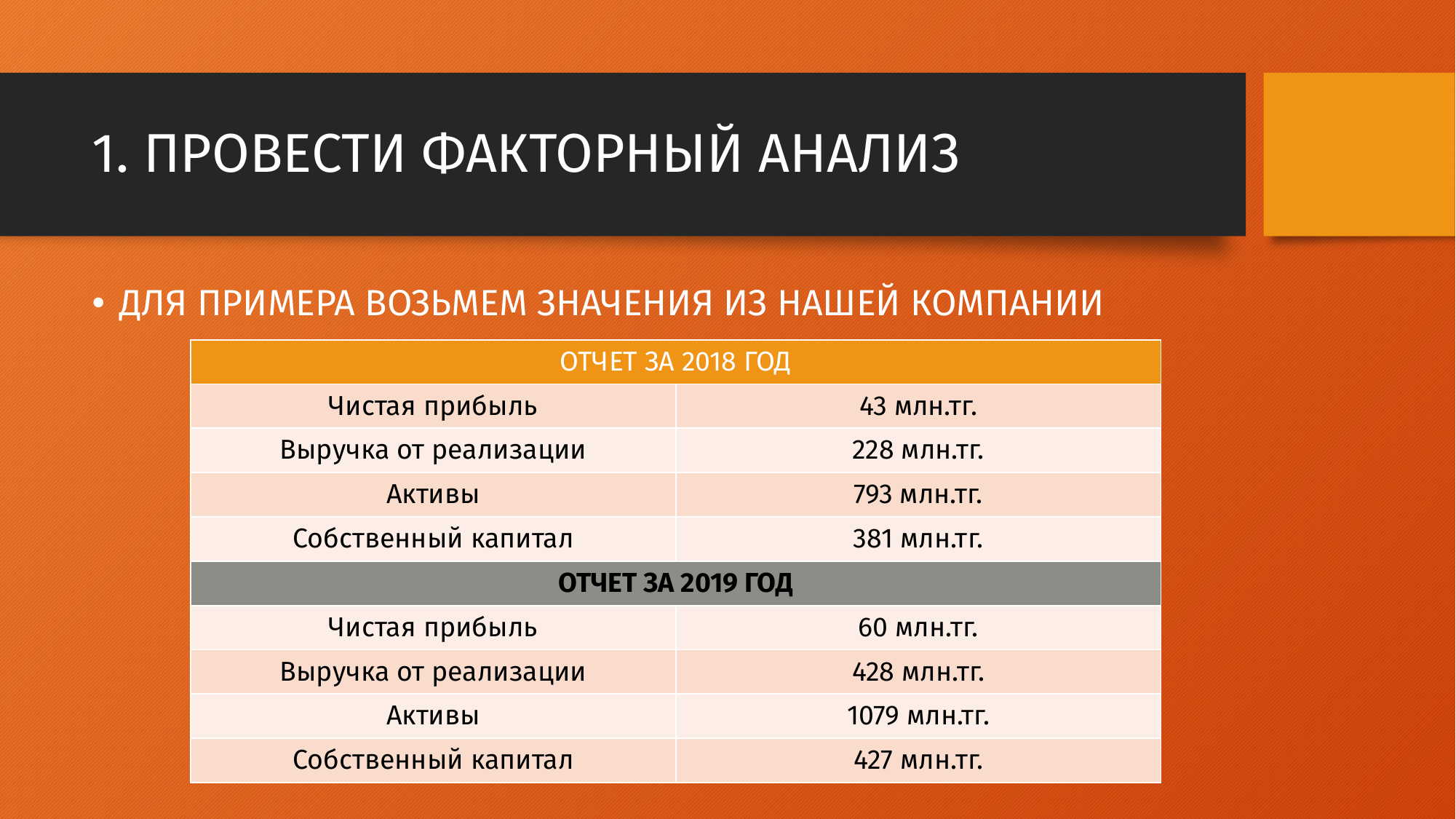

# 1. ПРОВЕСТИ ФАКТОРНЫЙ АНАЛИЗ
ДЛЯ ПРИМЕРА ВОЗЬМЕМ ЗНАЧЕНИЯ ИЗ НАШЕЙ КОМПАНИИ
| ОТЧЕТ ЗА 2018 ГОД |  |
| --- | --- |
| Чистая прибыль | 43 млн.тг. |
| Выручка от реализации | 228 млн.тг. |
| Активы | 793 млн.тг. |
| Собственный капитал | 381 млн.тг. |
| ОТЧЕТ ЗА 2019 ГОД |  |
| Чистая прибыль | 60 млн.тг. |
| Выручка от реализации | 428 млн.тг. |
| Активы | 1079 млн.тг. |
| Собственный капитал | 427 млн.тг. |